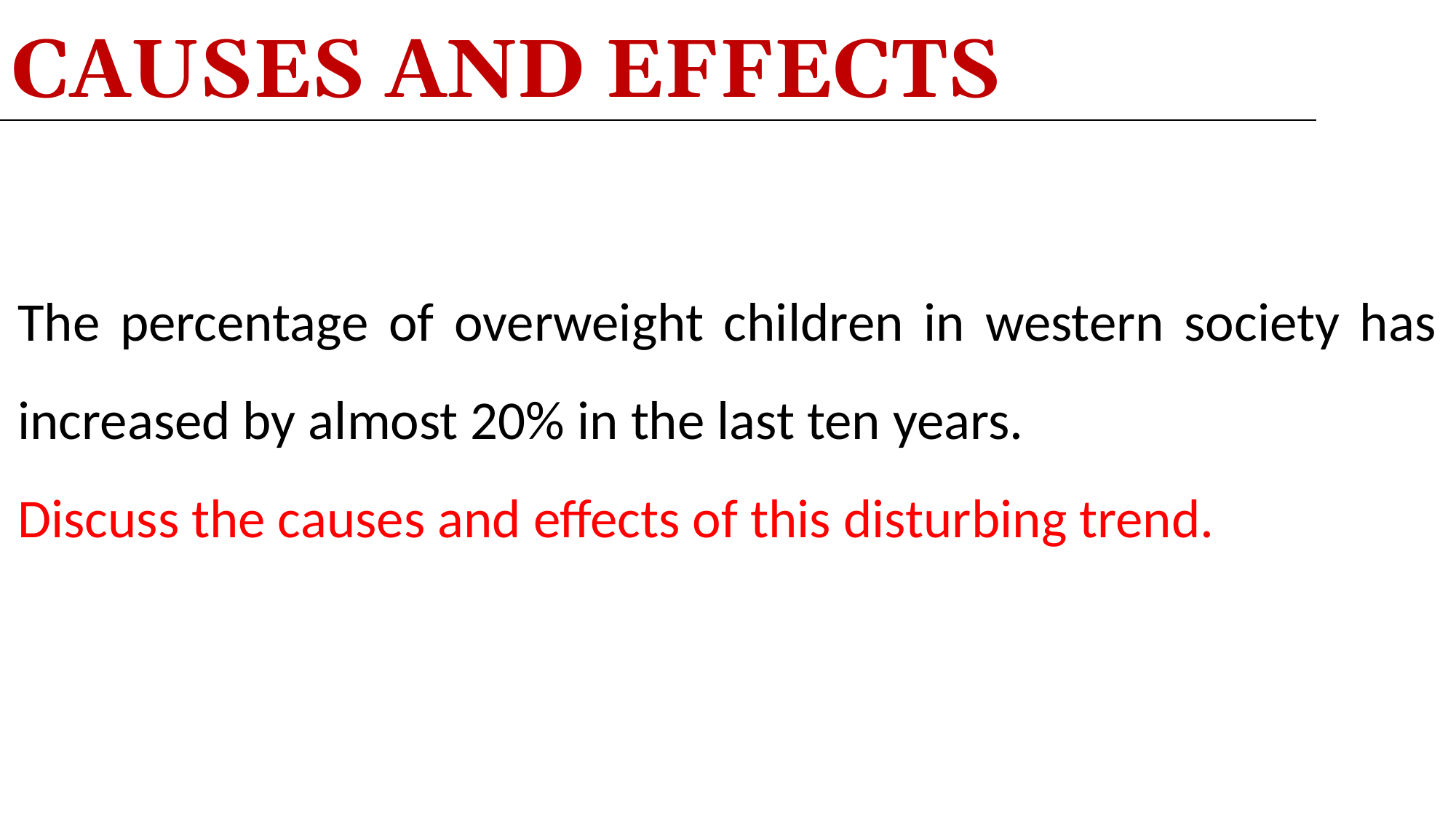

# CAUSES AND EFFECTS
The percentage of overweight children in western society has increased by almost 20% in the last ten years.
Discuss the causes and effects of this disturbing trend.